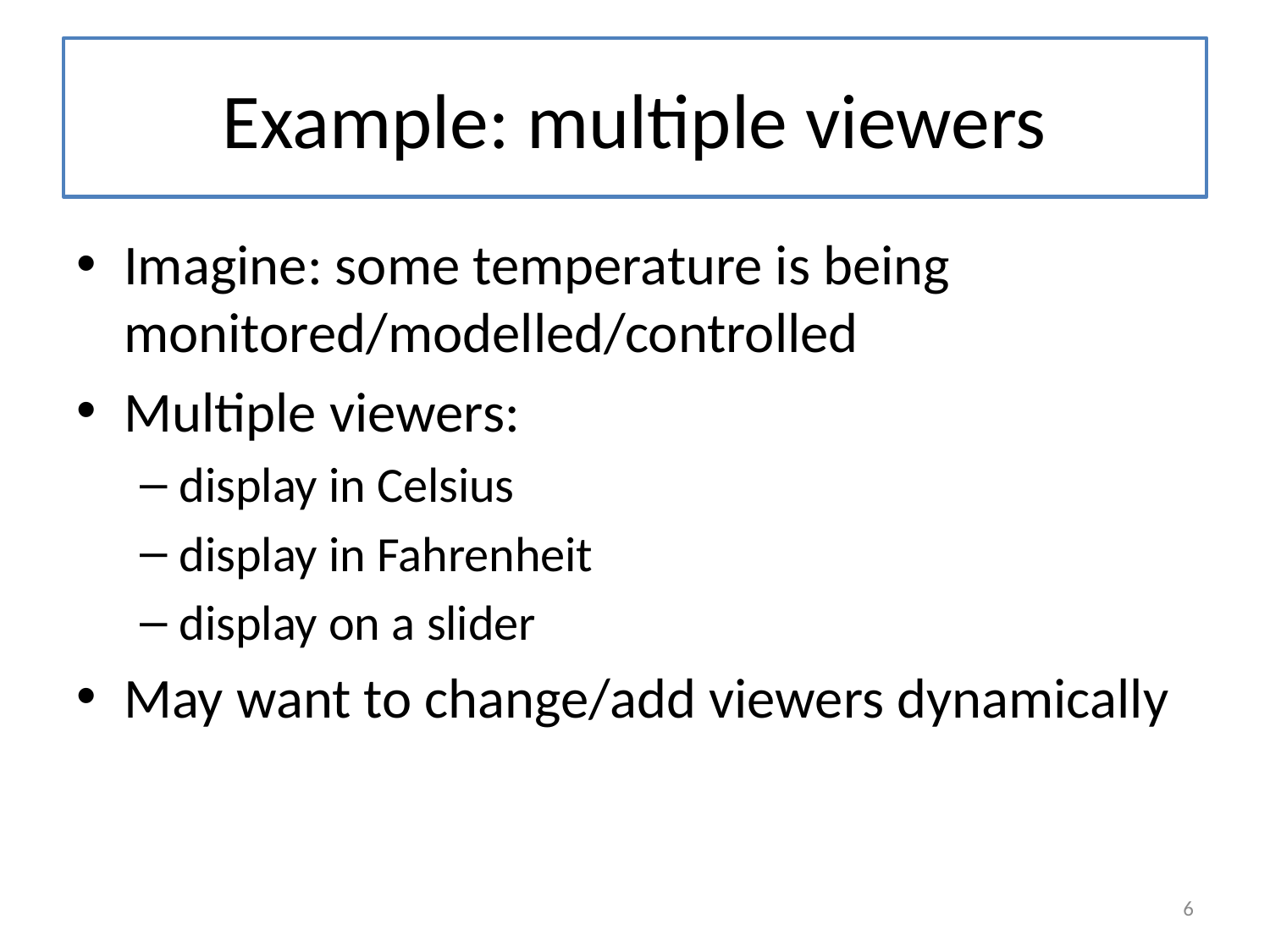

# Example: multiple viewers
Imagine: some temperature is being monitored/modelled/controlled
Multiple viewers:
display in Celsius
display in Fahrenheit
display on a slider
May want to change/add viewers dynamically
6